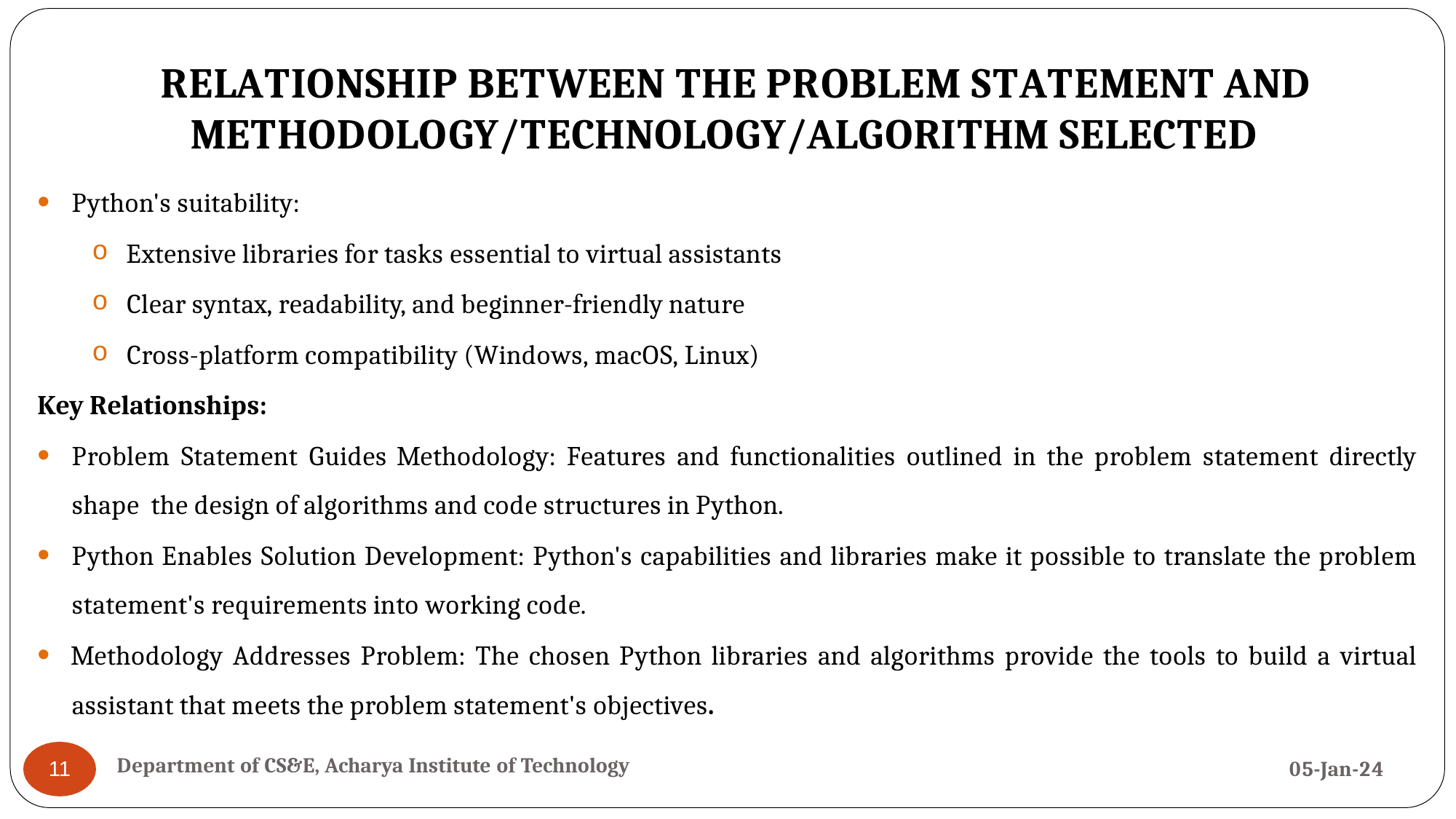

# RELATIONSHIP BETWEEN THE PROBLEM STATEMENT AND  METHODOLOGY/TECHNOLOGY/ALGORITHM SELECTED
Python's suitability:
Extensive libraries for tasks essential to virtual assistants
Clear syntax, readability, and beginner-friendly nature
Cross-platform compatibility (Windows, macOS, Linux)
Key Relationships:
Problem Statement Guides Methodology: Features and functionalities outlined in the problem statement directly shape  the design of algorithms and code structures in Python.
Python Enables Solution Development: Python's capabilities and libraries make it possible to translate the problem statement's requirements into working code.
Methodology Addresses Problem: The chosen Python libraries and algorithms provide the tools to build a virtual assistant that meets the problem statement's objectives.

Department of CS&E, Acharya Institute of Technology
11
05-Jan-24